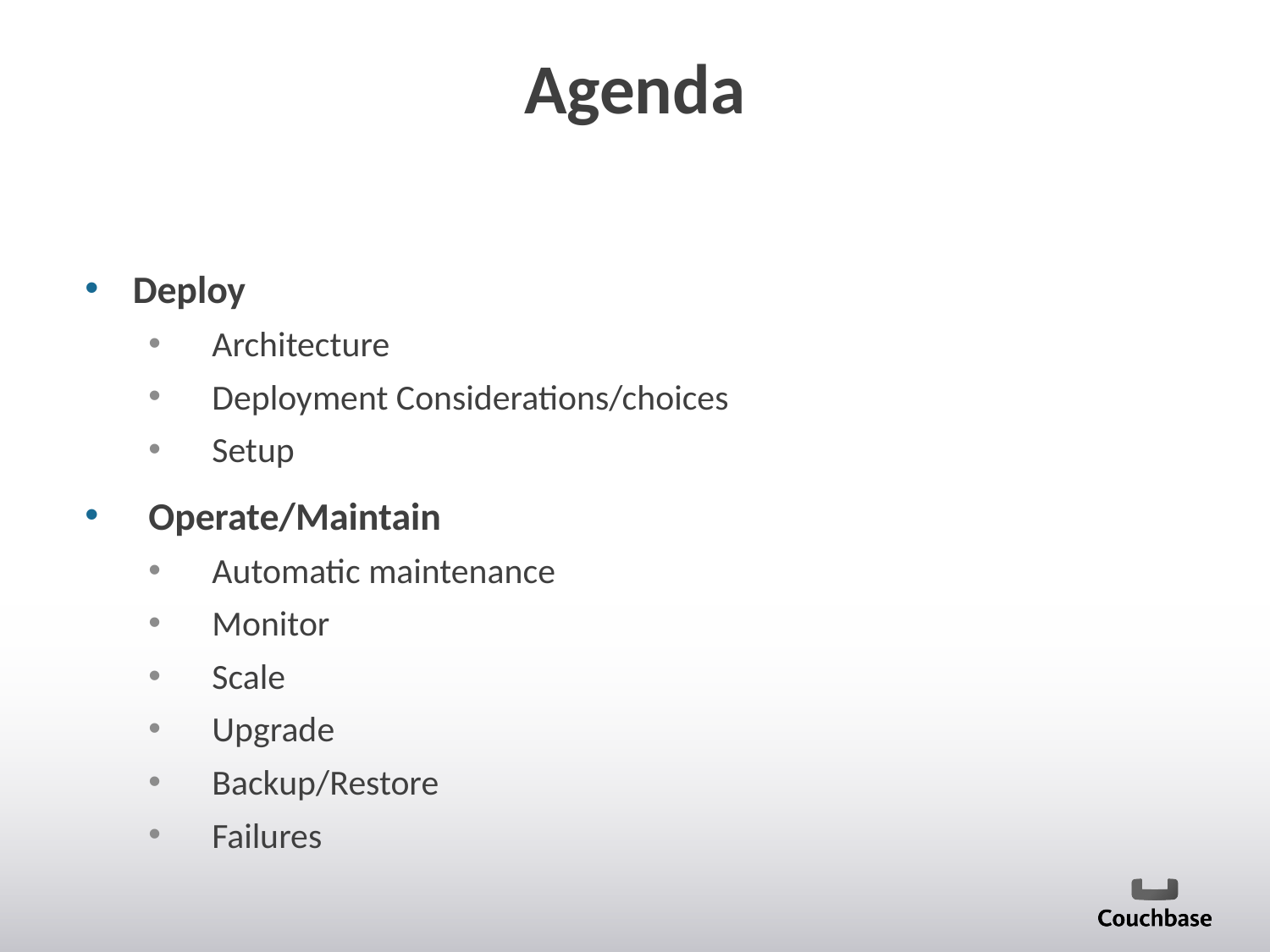

# Agenda
Deploy
Architecture
Deployment Considerations/choices
Setup
Operate/Maintain
Automatic maintenance
Monitor
Scale
Upgrade
Backup/Restore
Failures